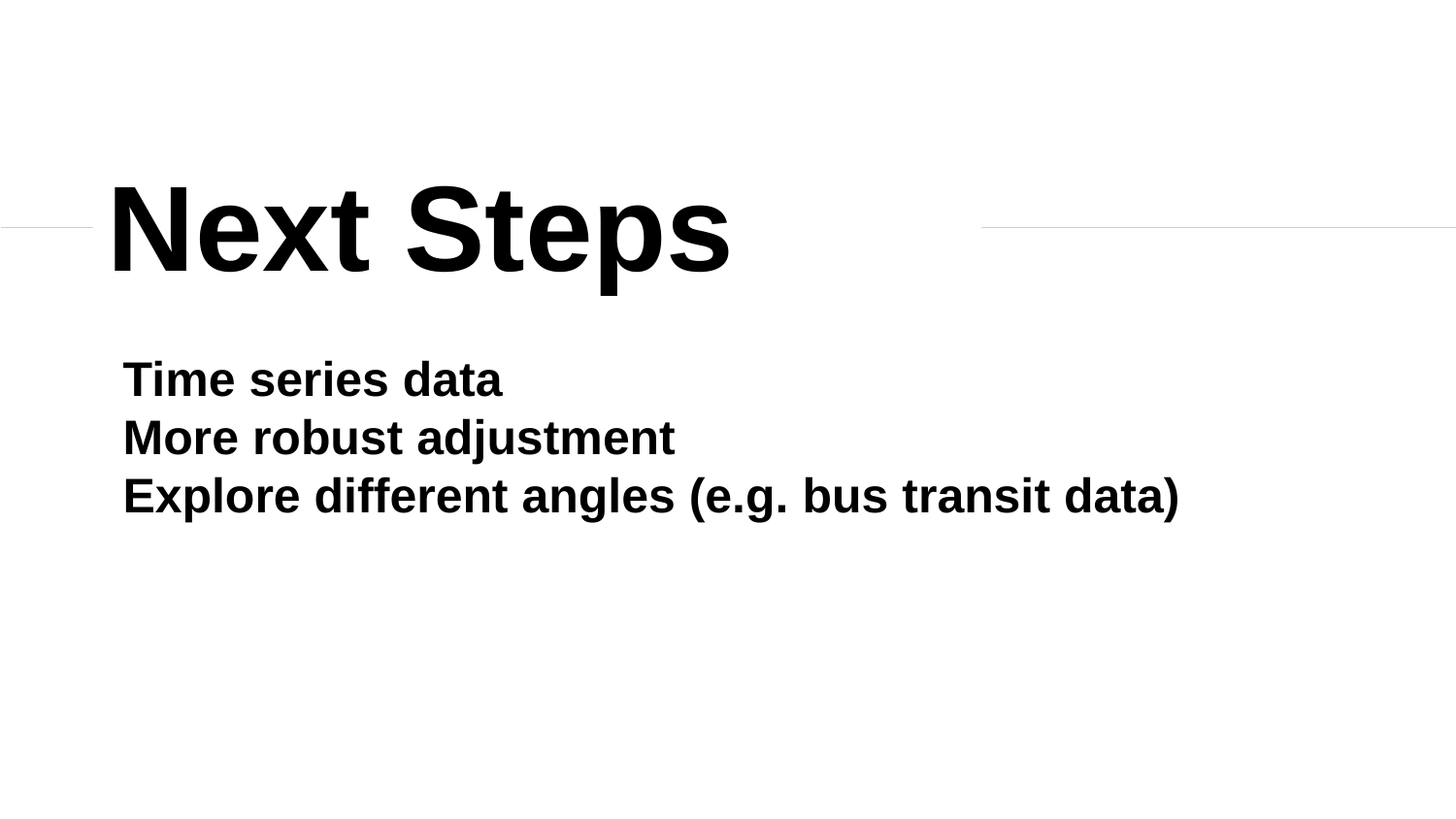

Next Steps
Time series data
More robust adjustment
Explore different angles (e.g. bus transit data)